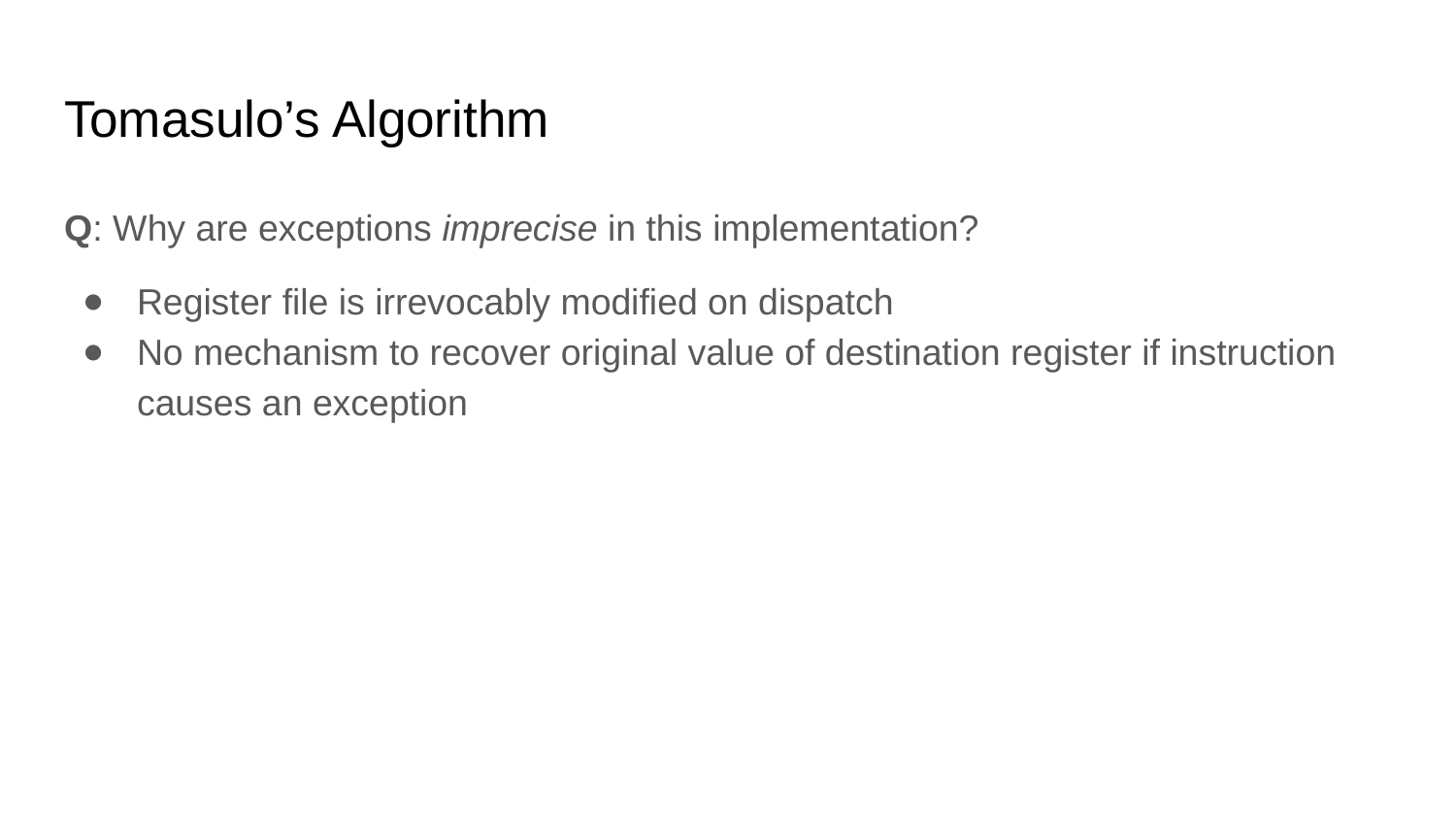

# Tomasulo’s Algorithm
Q: Why are exceptions imprecise in this implementation?
Register file is irrevocably modified on dispatch
No mechanism to recover original value of destination register if instruction causes an exception